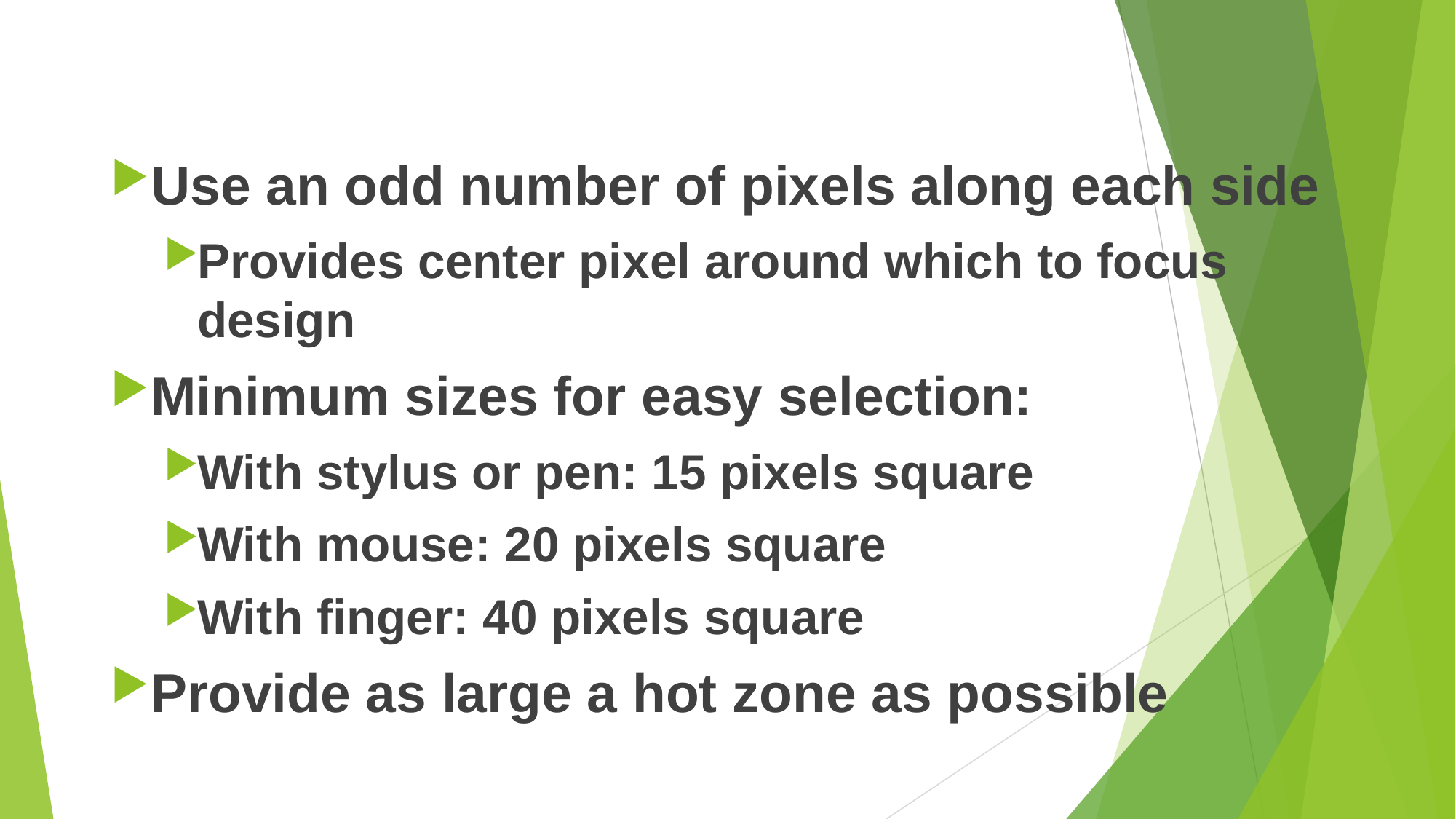

#
Use an odd number of pixels along each side
Provides center pixel around which to focus design
Minimum sizes for easy selection:
With stylus or pen: 15 pixels square
With mouse: 20 pixels square
With finger: 40 pixels square
Provide as large a hot zone as possible